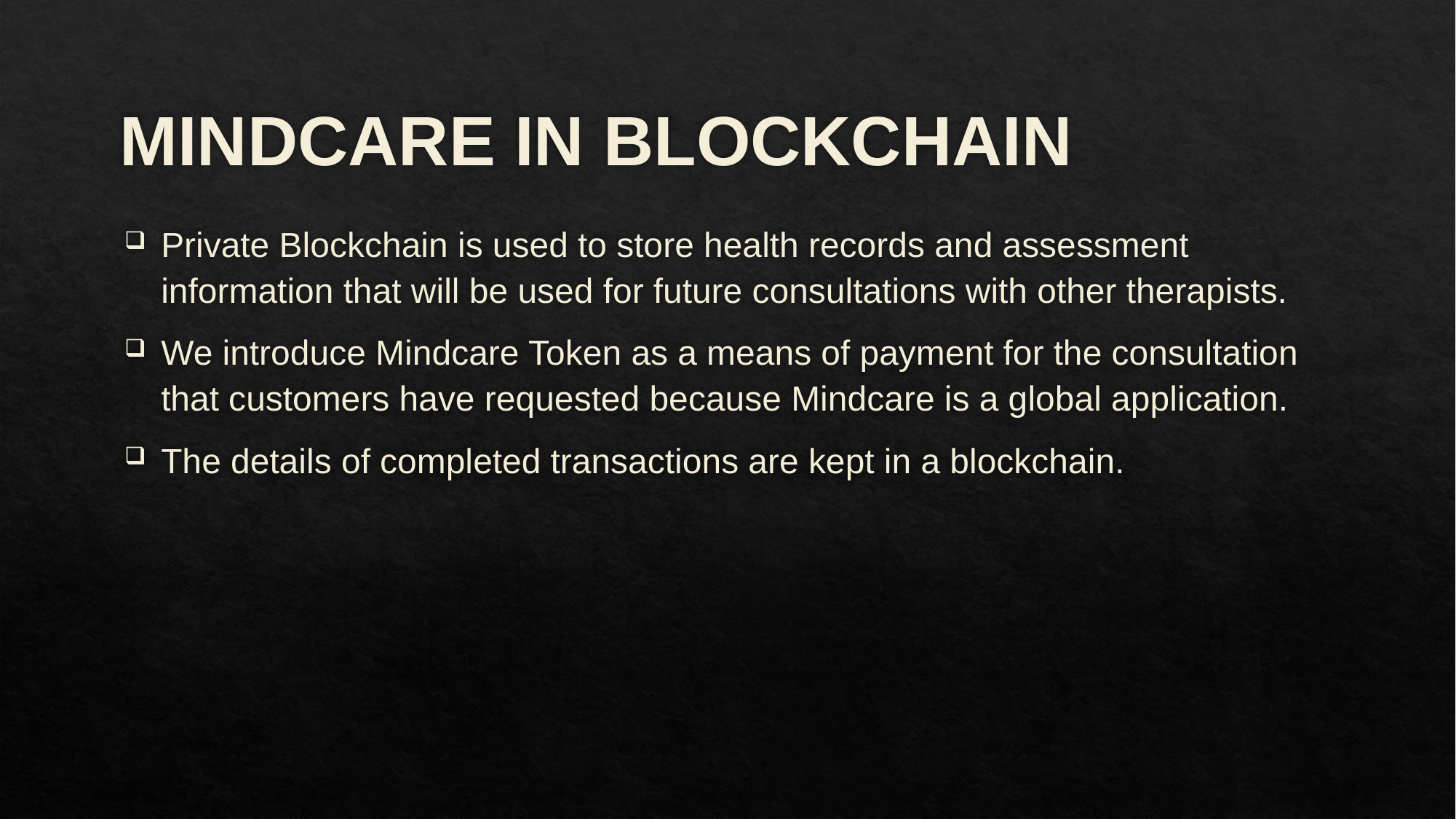

# MINDCARE IN BLOCKCHAIN
Private Blockchain is used to store health records and assessment information that will be used for future consultations with other therapists.
We introduce Mindcare Token as a means of payment for the consultation that customers have requested because Mindcare is a global application.
The details of completed transactions are kept in a blockchain.